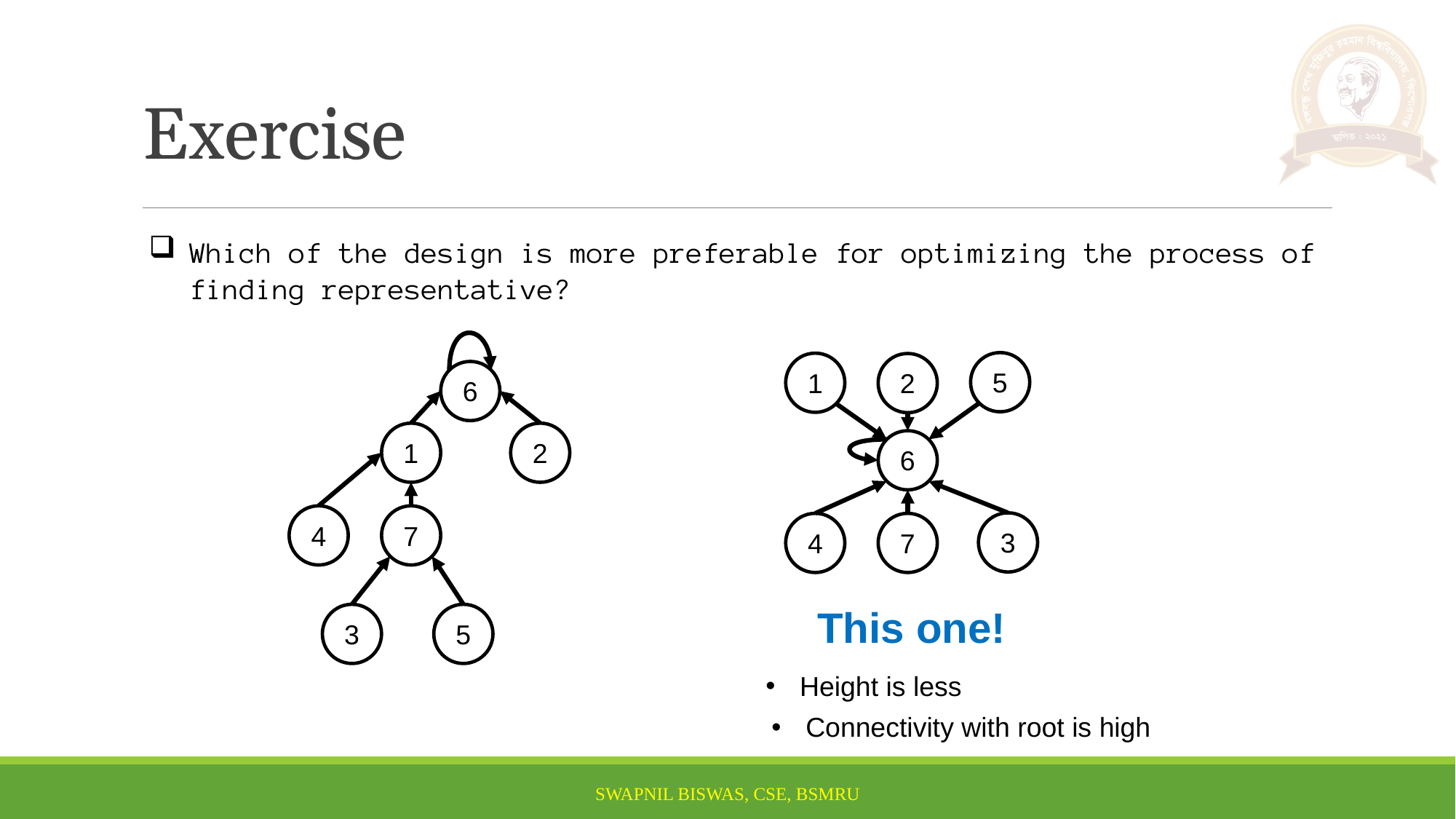

# Exercise
Which of the design is more preferable for optimizing the process of finding representative?

5
1
2

6

1
2

6

4
7

3
4
7
This one!

3
5
Height is less
Connectivity with root is high
SWAPNIL BISWAS, CSE, BSMRU